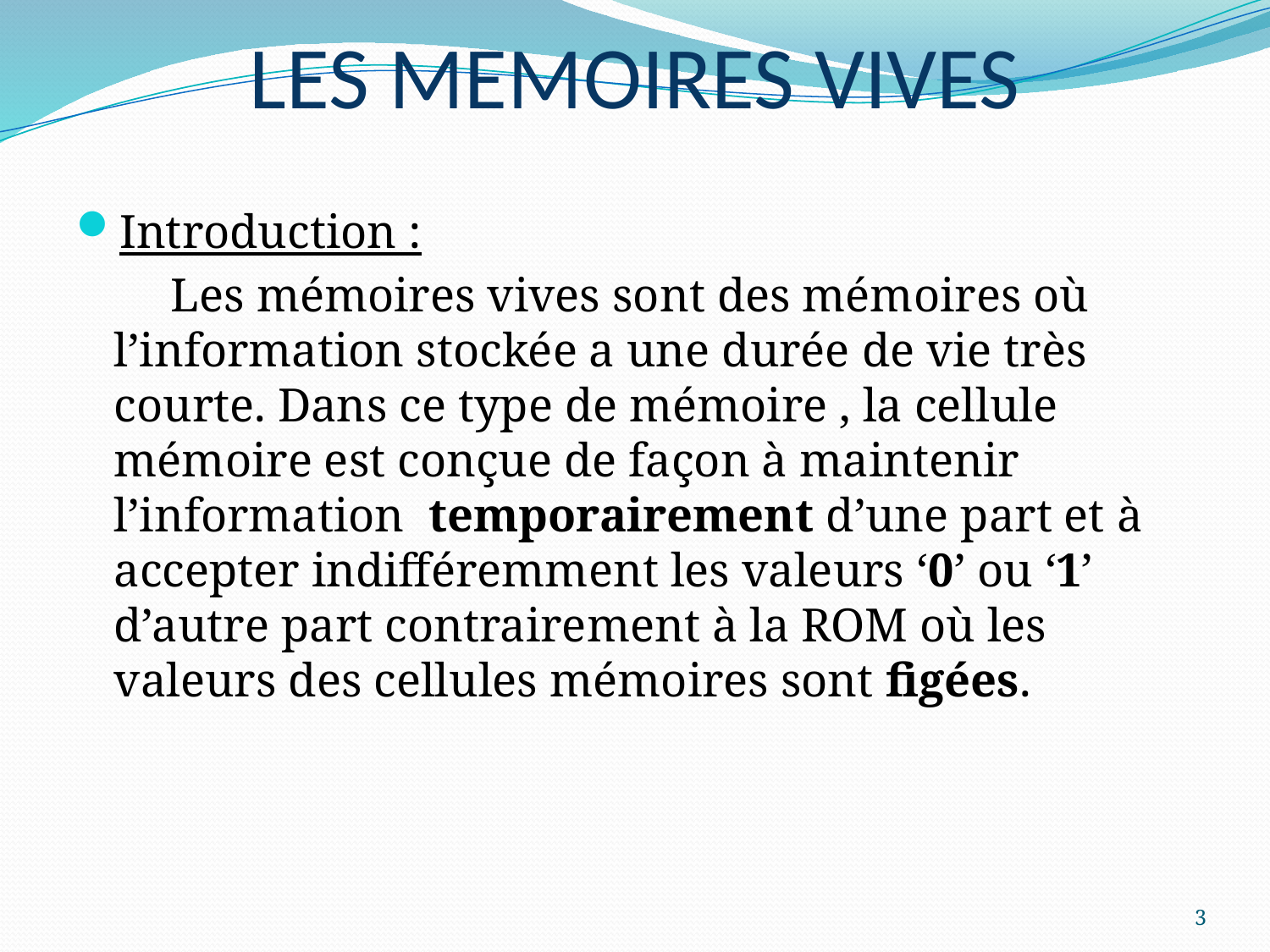

# LES MEMOIRES VIVES
Introduction :
        Les mémoires vives sont des mémoires où l’information stockée a une durée de vie très courte. Dans ce type de mémoire , la cellule mémoire est conçue de façon à maintenir l’information  temporairement d’une part et à accepter indifféremment les valeurs ‘0’ ou ‘1’ d’autre part contrairement à la ROM où les valeurs des cellules mémoires sont figées.
3